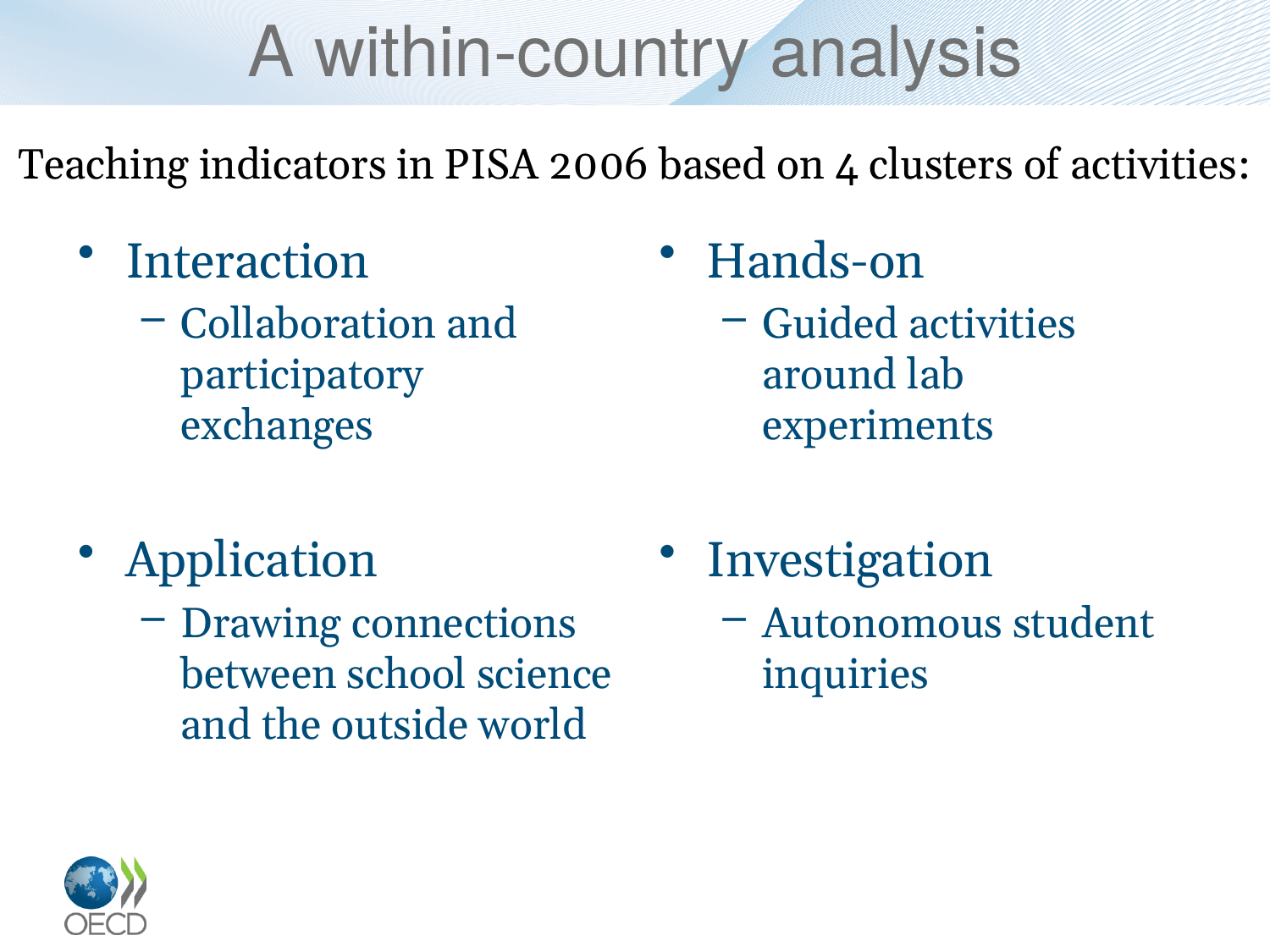

# A within-country analysis
Teaching indicators in PISA 2006 based on 4 clusters of activities:

Interaction
Collaboration and participatory exchanges

Application
Drawing connections between school science and the outside world
Hands-on
Guided activities around lab experiments

Investigation
Autonomous student inquiries